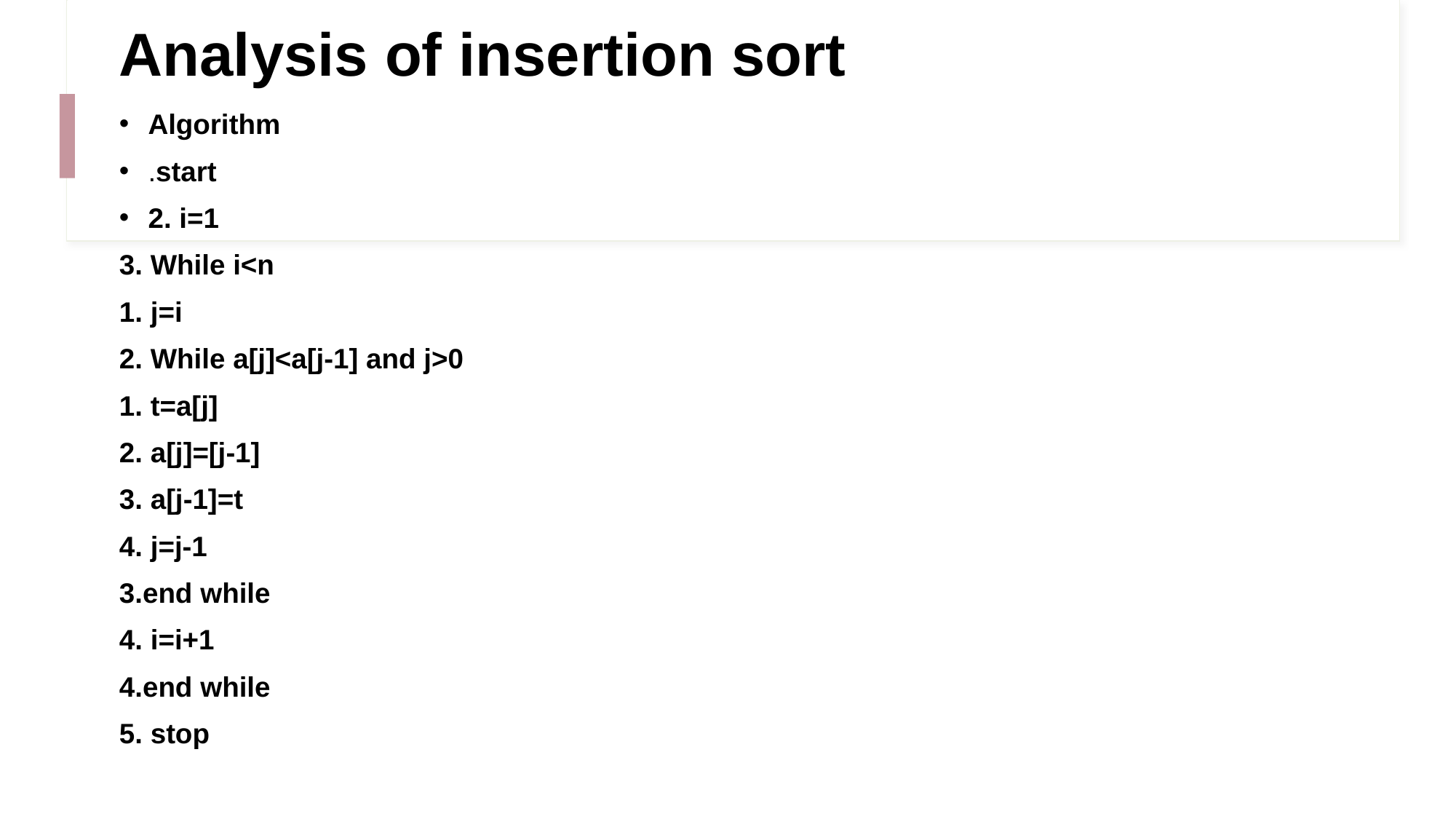

# Analysis of insertion sort
Algorithm
.start
2. i=1
3. While i<n
1. j=i
2. While a[j]<a[j-1] and j>0
1. t=a[j]
2. a[j]=[j-1]
3. a[j-1]=t
4. j=j-1
3.end while
4. i=i+1
4.end while
5. stop